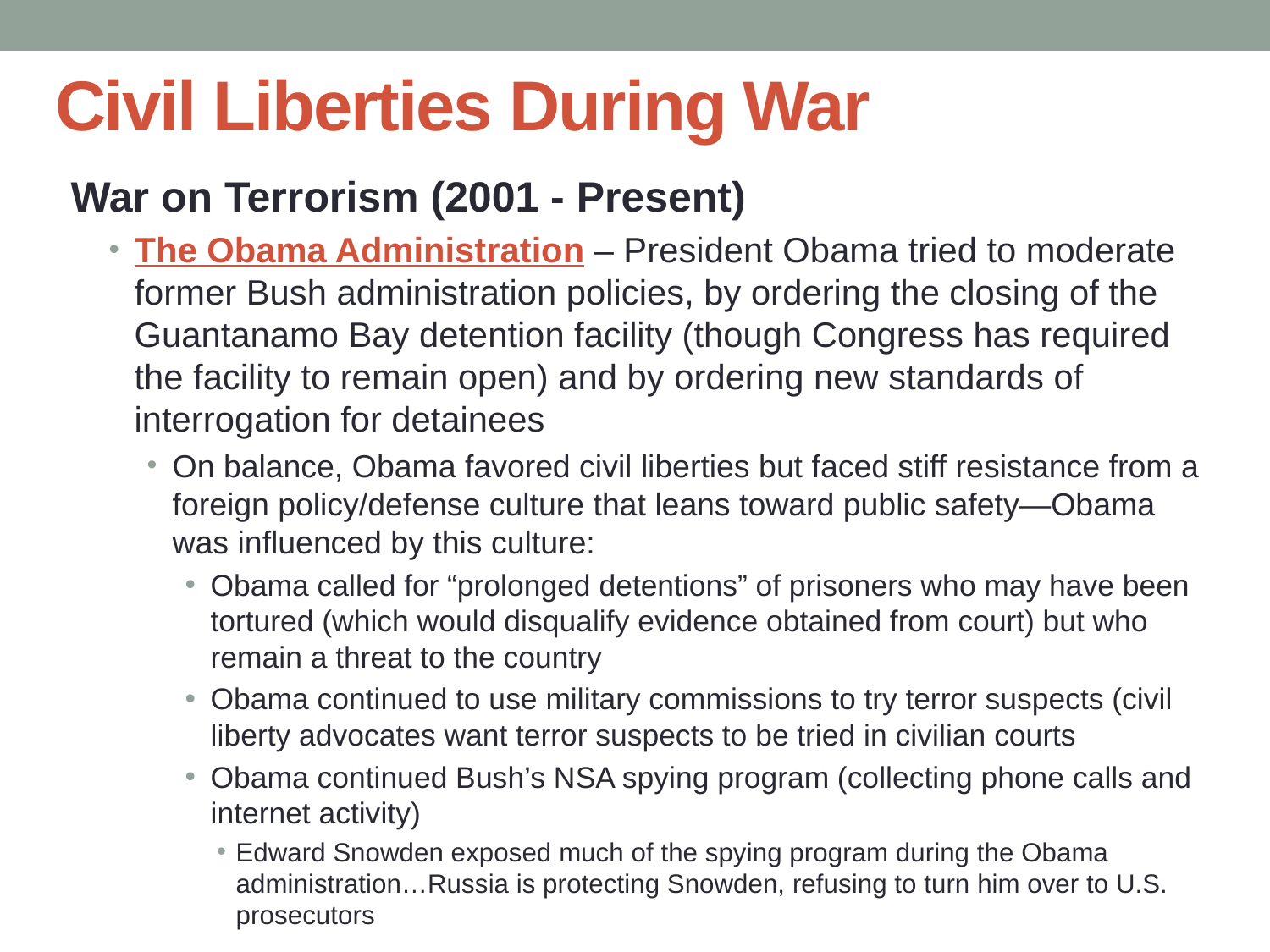

# Civil Liberties During War

War on Terrorism (2001 - Present)
The Obama Administration – President Obama tried to moderate former Bush administration policies, by ordering the closing of the Guantanamo Bay detention facility (though Congress has required the facility to remain open) and by ordering new standards of interrogation for detainees
On balance, Obama favored civil liberties but faced stiff resistance from a foreign policy/defense culture that leans toward public safety—Obama was influenced by this culture:
Obama called for “prolonged detentions” of prisoners who may have been tortured (which would disqualify evidence obtained from court) but who remain a threat to the country
Obama continued to use military commissions to try terror suspects (civil liberty advocates want terror suspects to be tried in civilian courts
Obama continued Bush’s NSA spying program (collecting phone calls and internet activity)
Edward Snowden exposed much of the spying program during the Obama administration…Russia is protecting Snowden, refusing to turn him over to U.S. prosecutors